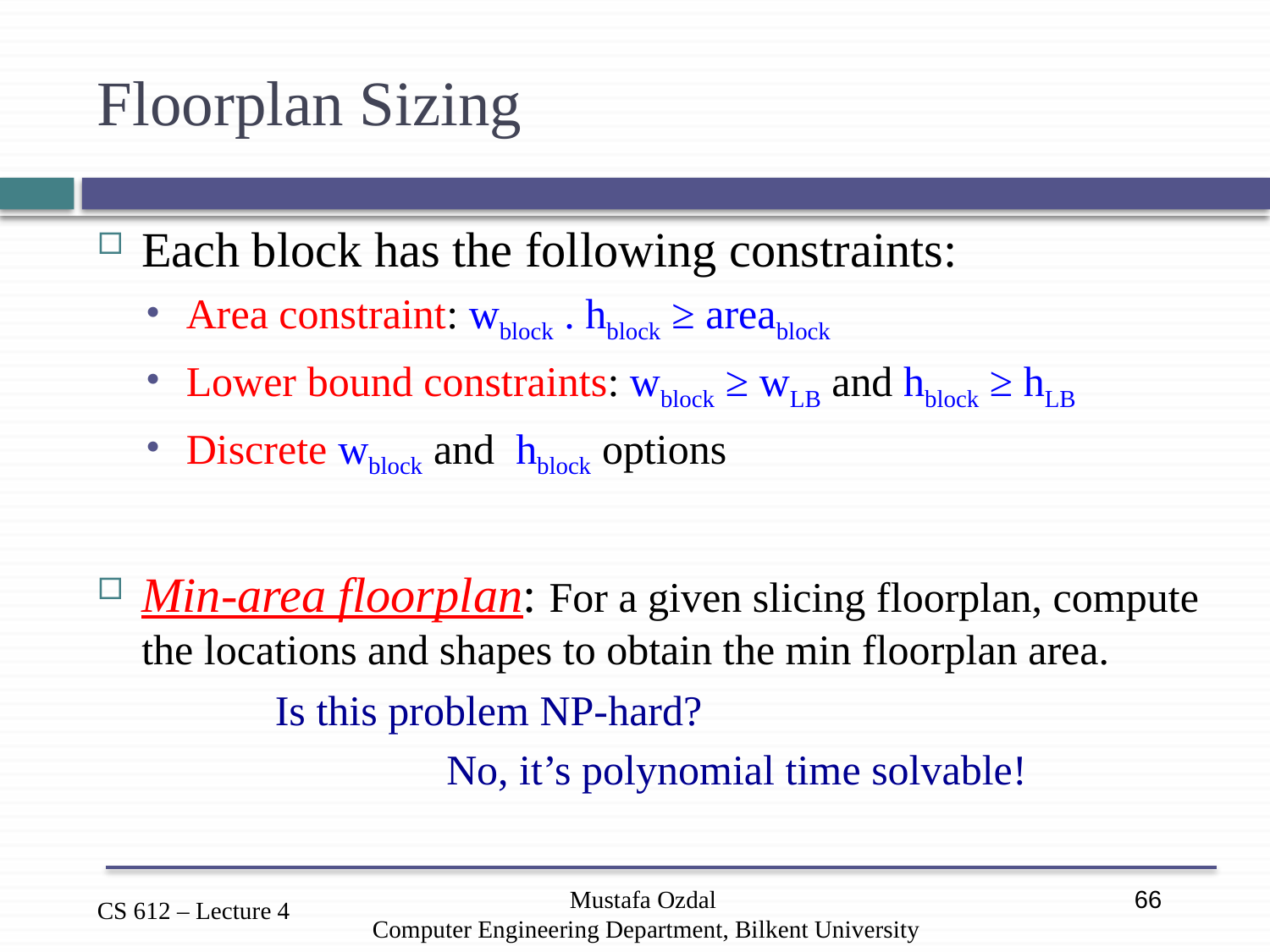

# Floorplan Sizing
Each block has the following constraints:
Area constraint: wblock . hblock ≥ areablock
Lower bound constraints: wblock ≥ wLB and hblock ≥ hLB
Discrete wblock and  hblock options

Min-area floorplan: For a given slicing floorplan, compute the locations and shapes to obtain the min floorplan area.
	Is this problem NP-hard?
		No, it’s polynomial time solvable!
Mustafa Ozdal
Computer Engineering Department, Bilkent University